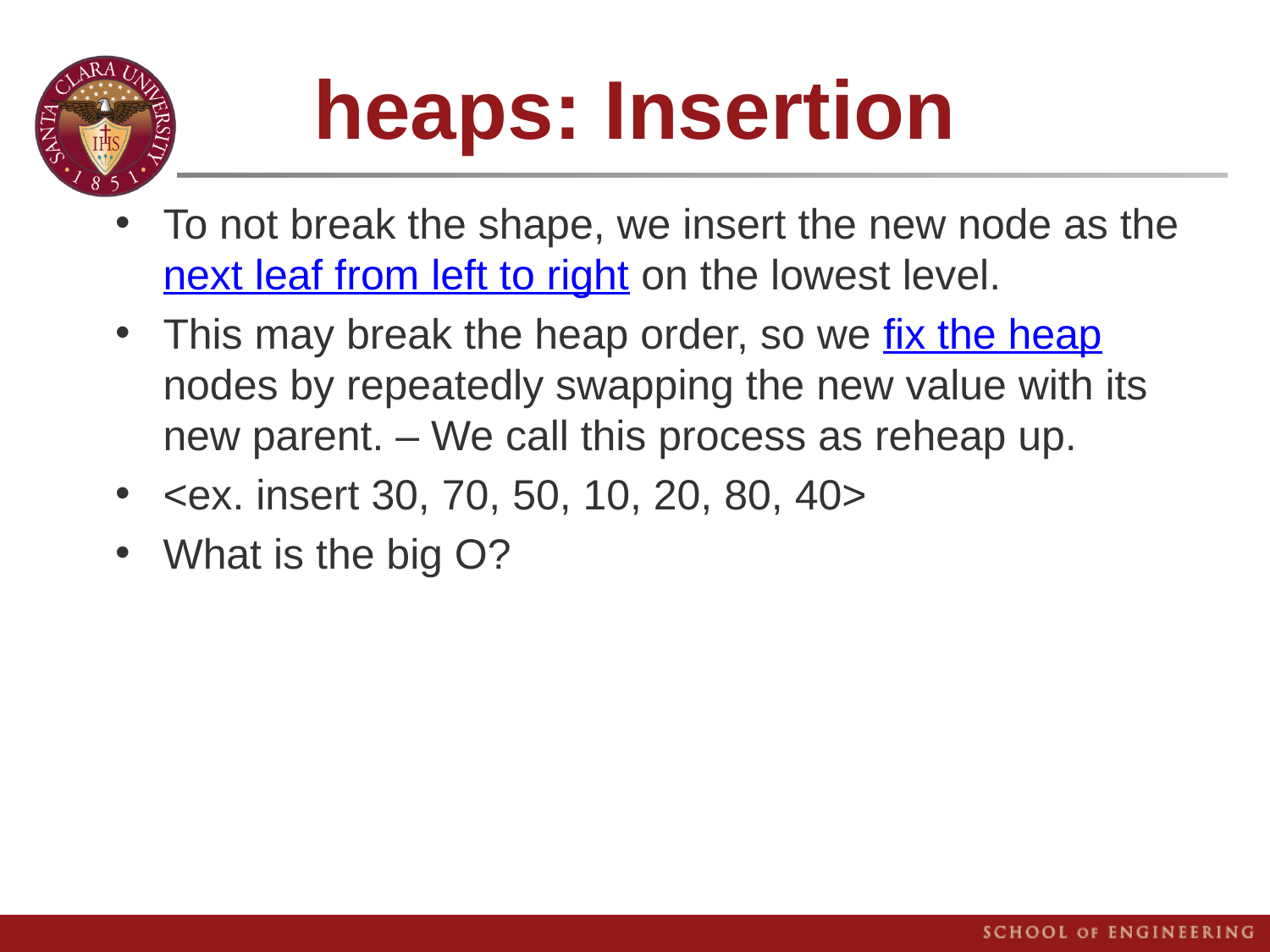

# heaps: Insertion
To not break the shape, we insert the new node as the next leaf from left to right on the lowest level.
This may break the heap order, so we fix the heap nodes by repeatedly swapping the new value with its new parent. – We call this process as reheap up.
<ex. insert 30, 70, 50, 10, 20, 80, 40>
What is the big O?